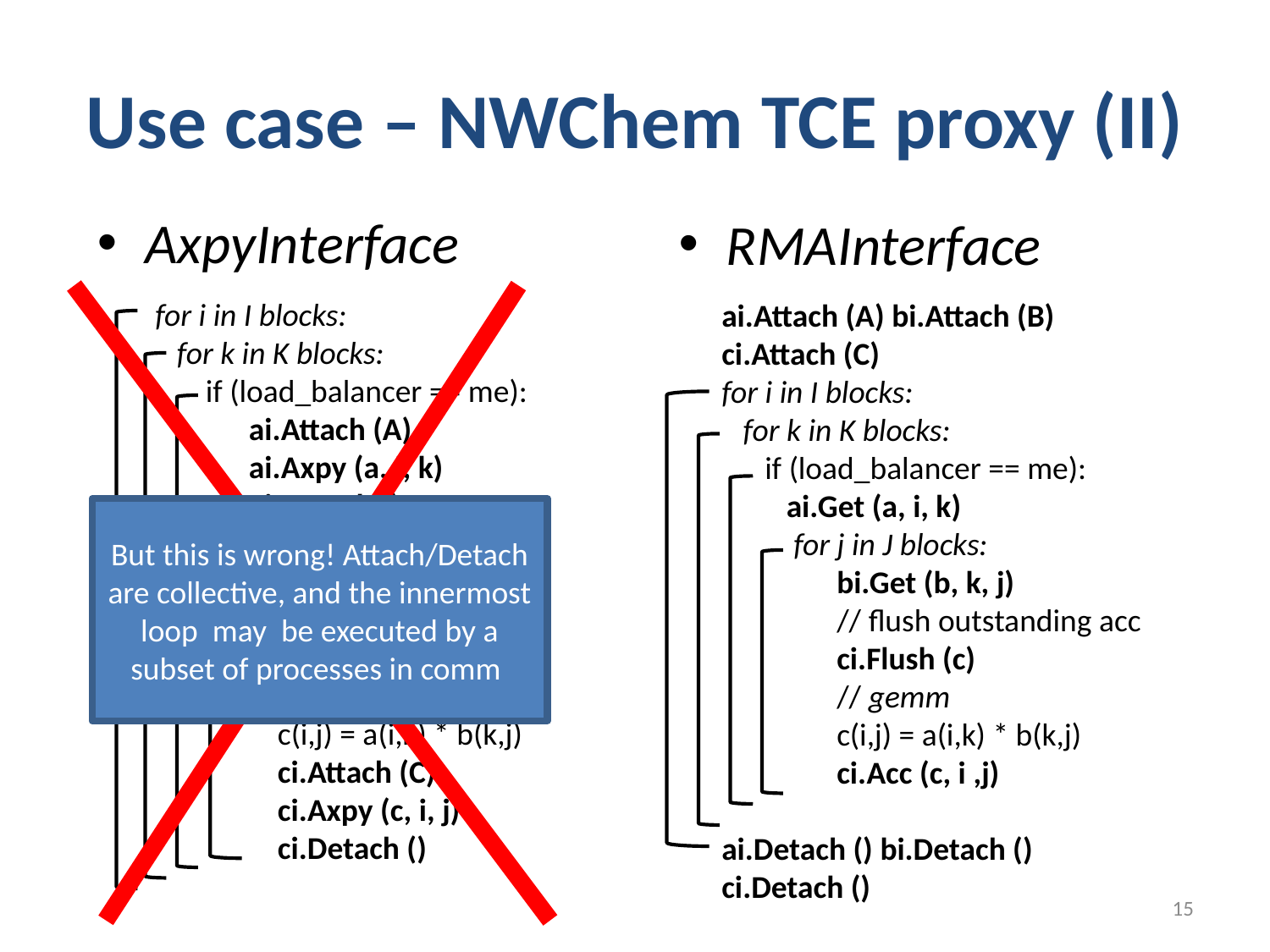

# Use case – NWChem TCE proxy (II)
AxpyInterface
RMAInterface
for i in I blocks:
   for k in K blocks:
       if (load_balancer == me):
             ai.Attach (A)
             ai.Axpy (a, i, k)
             ai.Detach ()
             for j in J blocks:
                bi.Attach (B)
                bi.Axpy (b, k, j)
                bi.Detach ()
                 // gemm
                 c(i,j) = a(i,k) * b(k,j)
                 ci.Attach (C)
                 ci.Axpy (c, i, j)
                 ci.Detach ()
ai.Attach (A) bi.Attach (B)
ci.Attach (C)
for i in I blocks:
   for k in K blocks:
      if (load_balancer == me):
         ai.Get (a, i, k)
          for j in J blocks:
                bi.Get (b, k, j)
                // flush outstanding acc
                ci.Flush (c)
                // gemm
                c(i,j) = a(i,k) * b(k,j)
                ci.Acc (c, i ,j)

ai.Detach () bi.Detach ()
ci.Detach ()

But this is wrong! Attach/Detach are collective, and the innermost loop  may  be executed by a subset of processes in comm

15